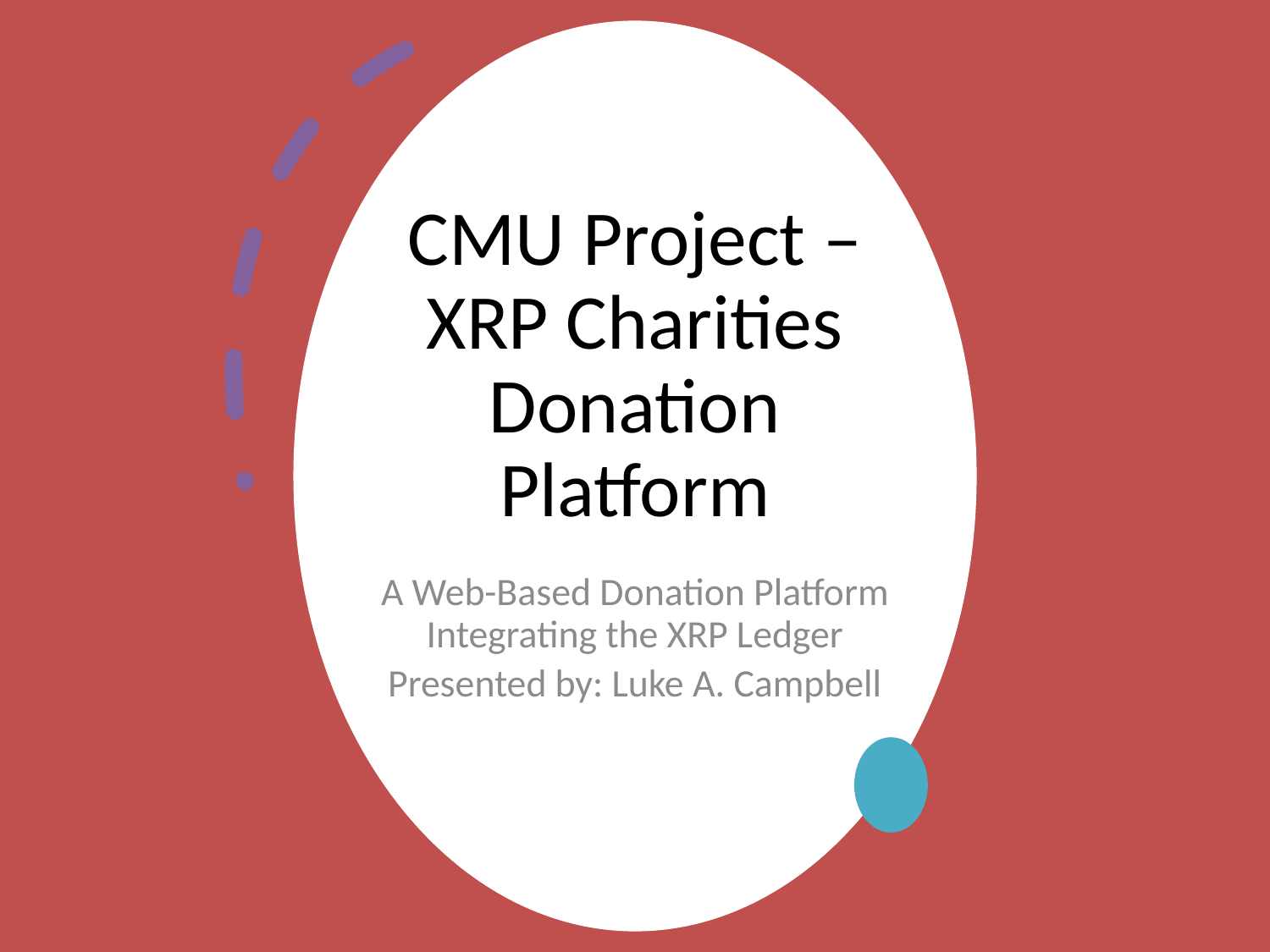

# CMU Project – XRP Charities Donation Platform
A Web-Based Donation Platform Integrating the XRP Ledger
Presented by: Luke A. Campbell